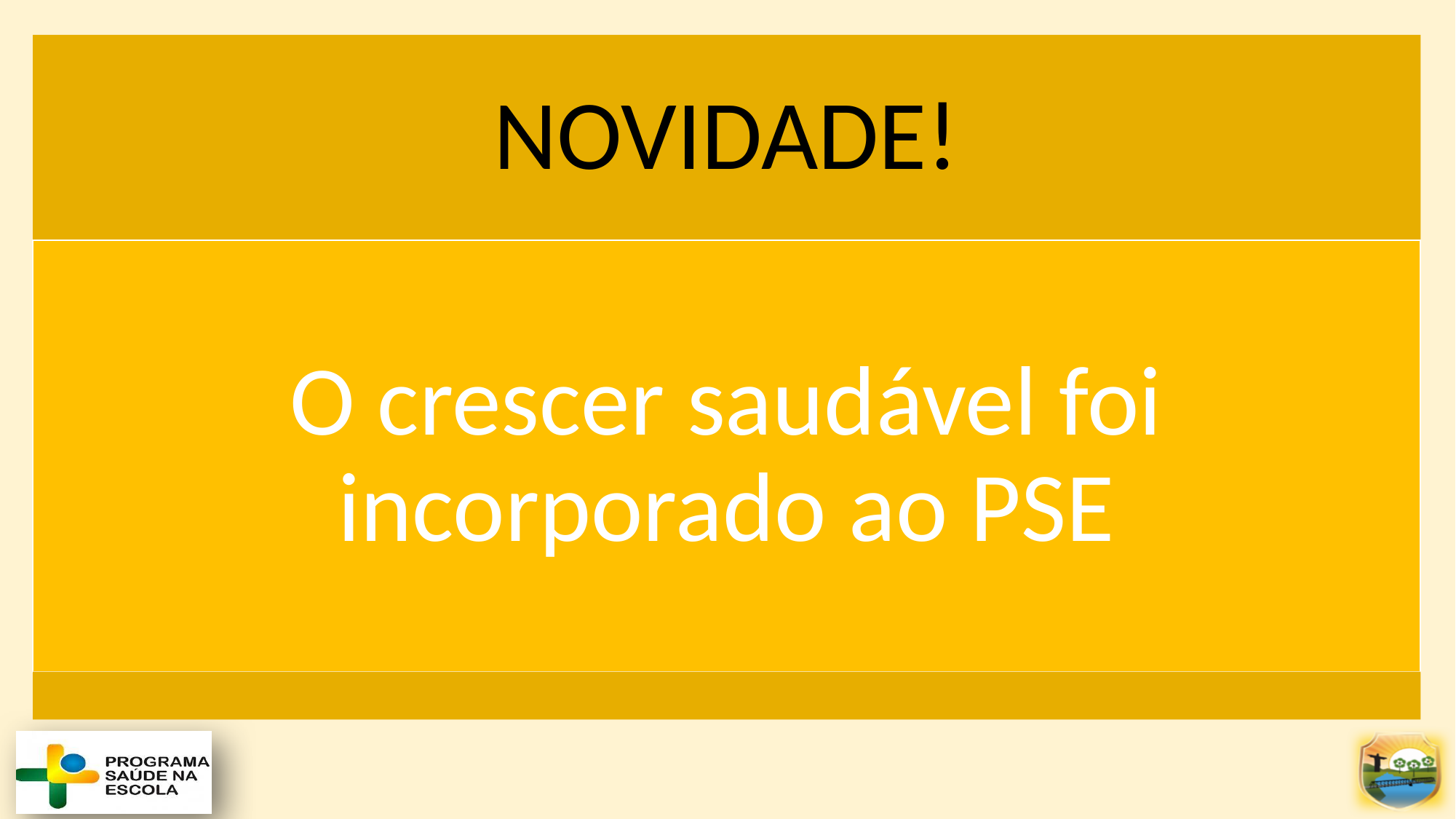

NOVIDADE!
O crescer saudável foi incorporado ao PSE